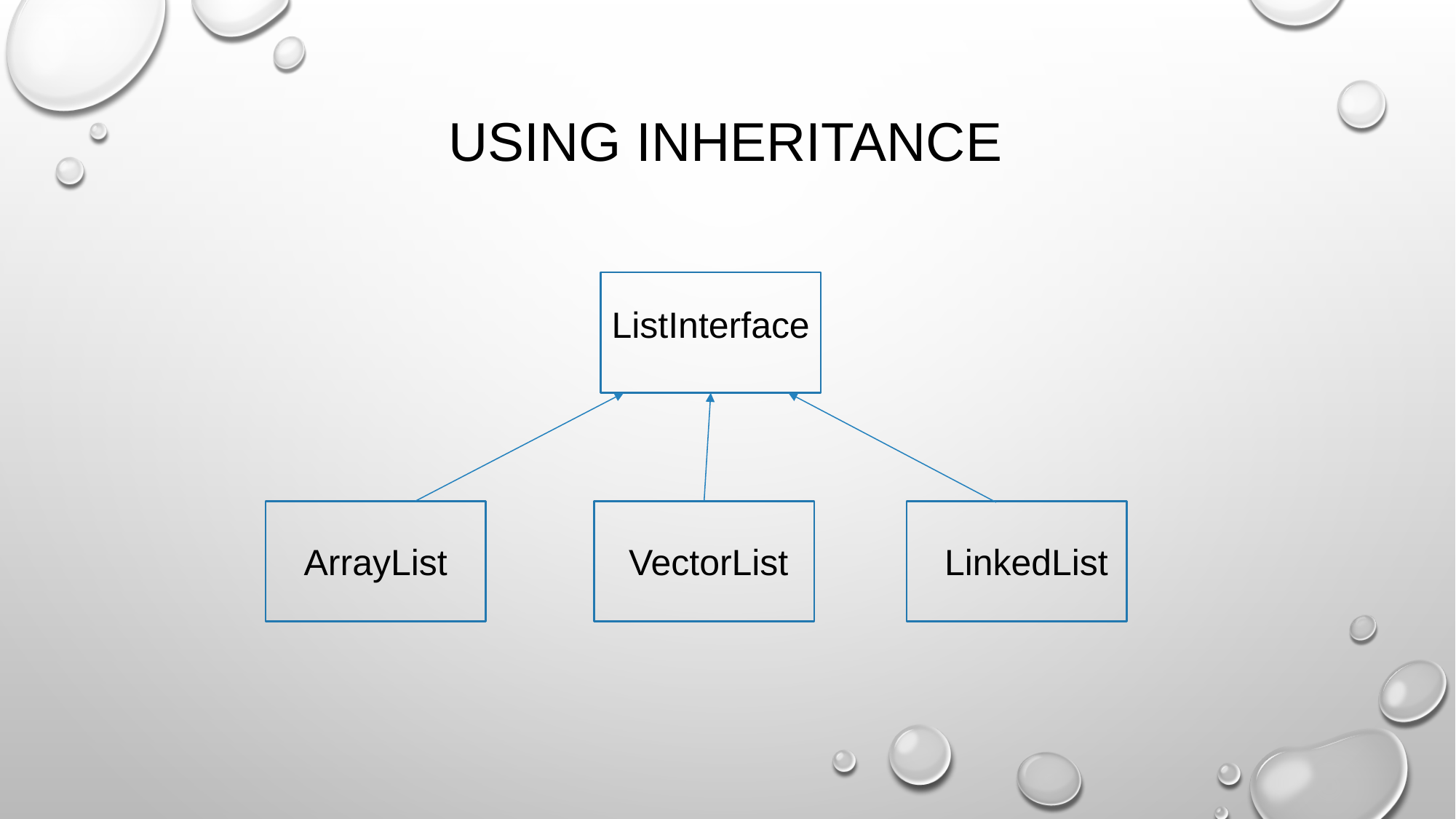

# Using inheritance

ListInterface

LinkedList
VectorList
ArrayList